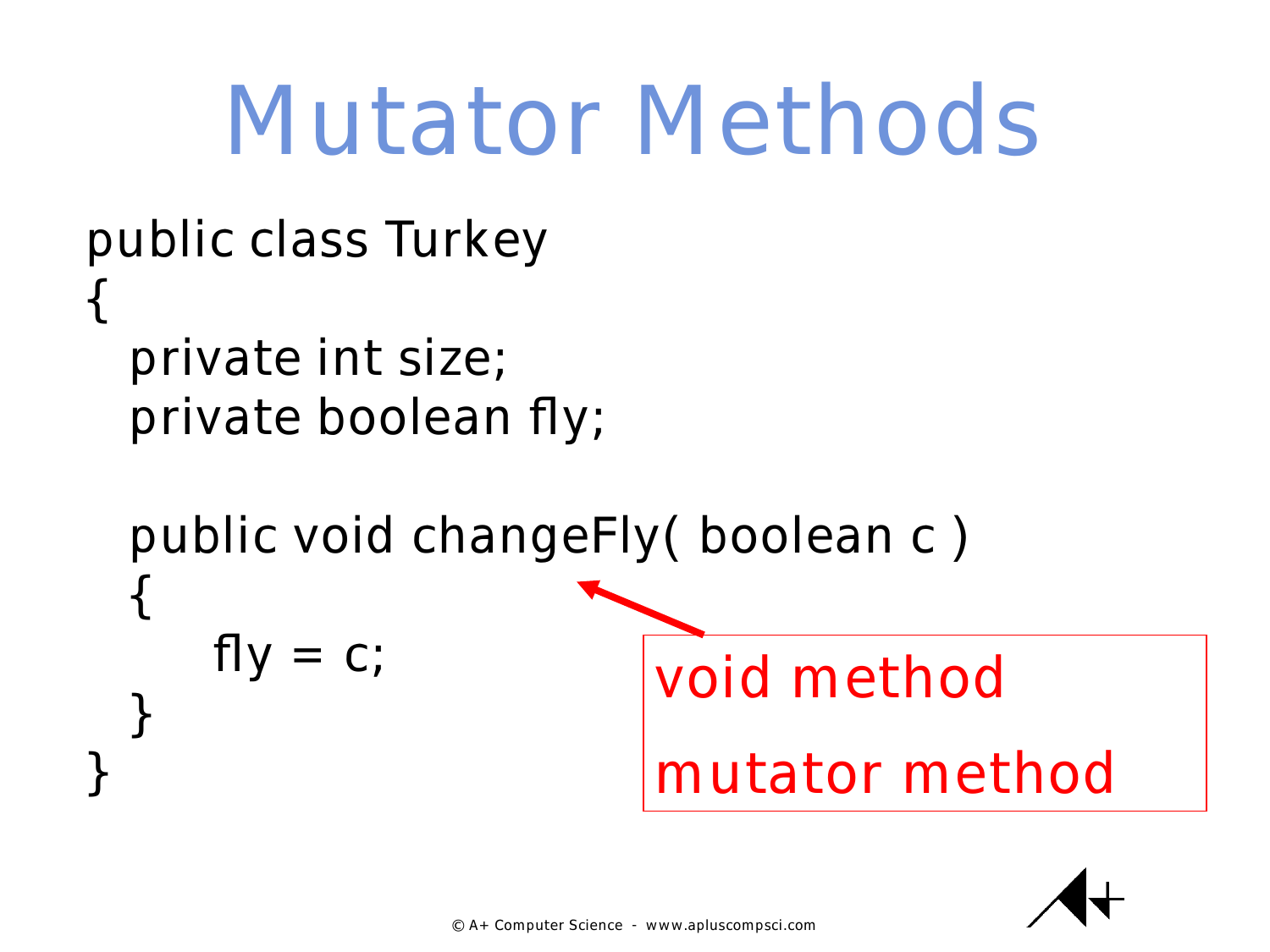

Mutator Methods
public class Turkey
{
   private int size;
   private boolean fly;

   public void changeFly( boolean c )
   {
	fly = c;
   }
}

void method
mutator method

© A+ Computer Science  -  www.apluscompsci.com